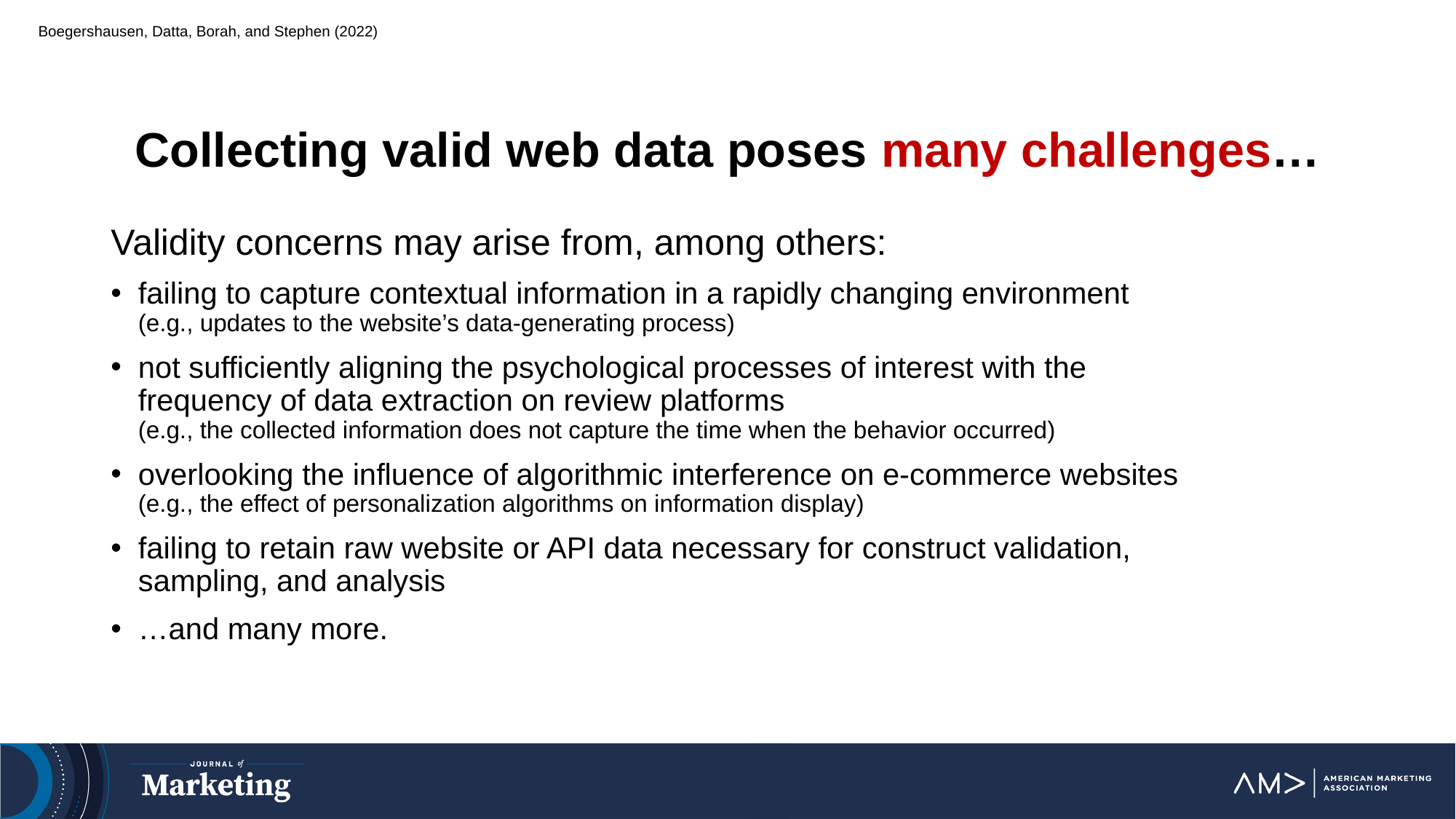

Boegershausen, Datta, Borah, and Stephen (2022)

# Collecting valid web data poses many challenges…
Validity concerns may arise from, among others:
failing to capture contextual information in a rapidly changing environment
(e.g., updates to the website’s data-generating process)
not sufficiently aligning the psychological processes of interest with the
frequency of data extraction on review platforms
(e.g., the collected information does not capture the time when the behavior occurred)
overlooking the influence of algorithmic interference on e-commerce websites
(e.g., the effect of personalization algorithms on information display)
failing to retain raw website or API data necessary for construct validation,
sampling, and analysis
…and many more.